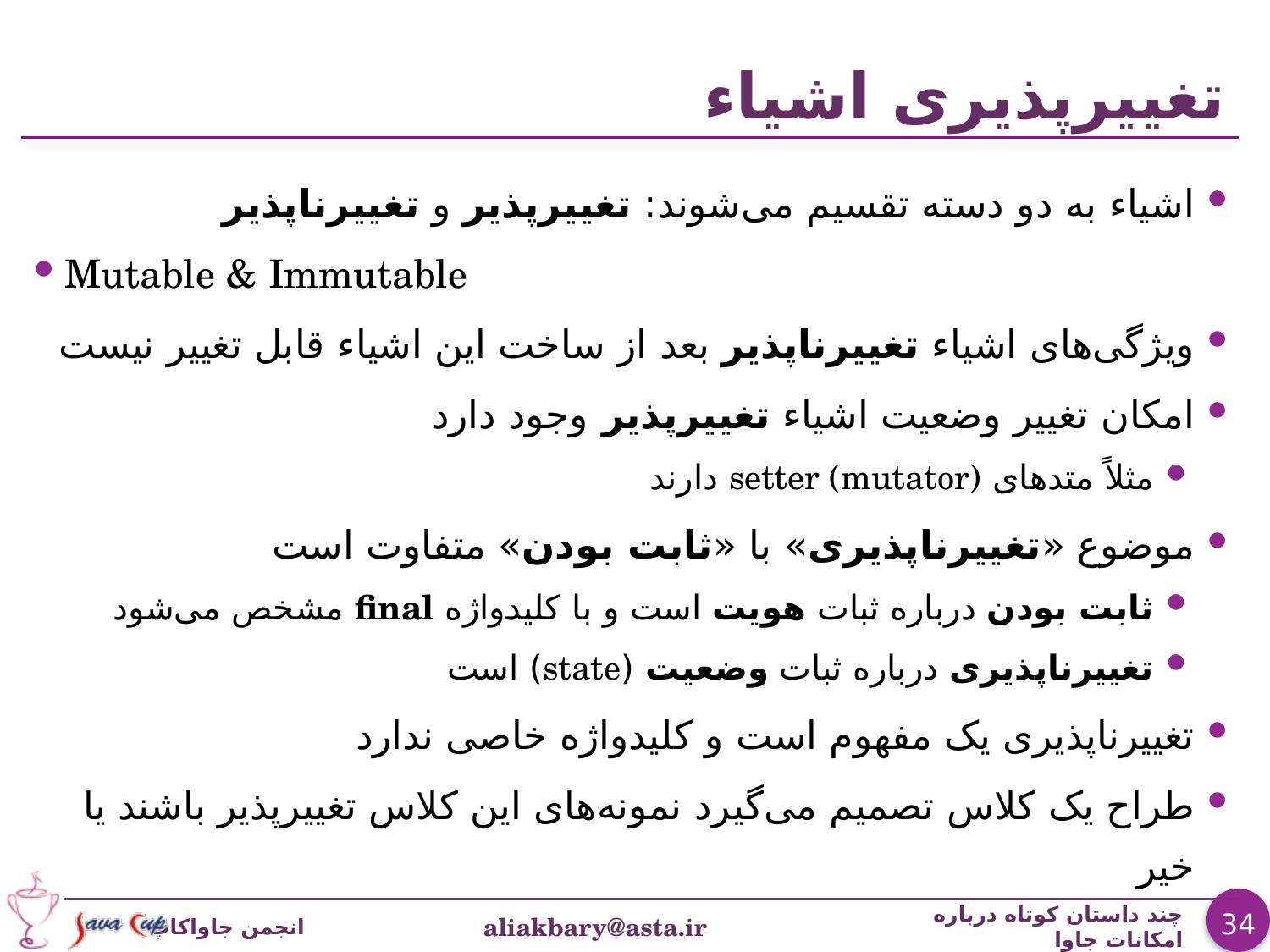

# تغییرپذیری اشیاء
اشیاء به دو دسته تقسیم می‌شوند: تغییرپذیر و تغییرناپذیر
Mutable & Immutable
ويژگی‌های اشیاء تغییرناپذیر بعد از ساخت این اشیاء قابل تغییر نیست
امکان تغییر وضعیت اشیاء تغییرپذیر وجود دارد
مثلاً متدهای setter (mutator) دارند
موضوع «تغییرناپذیری» با «ثابت بودن» متفاوت است
ثابت بودن درباره ثبات هویت است و با کلیدواژه final مشخص می‌شود
تغییرناپذیری درباره ثبات وضعیت (state) است
تغییرناپذیری یک مفهوم است و کلیدواژه خاصی ندارد
طراح یک کلاس تصمیم می‌گیرد نمونه‌های این کلاس تغییرپذیر باشند یا خیر